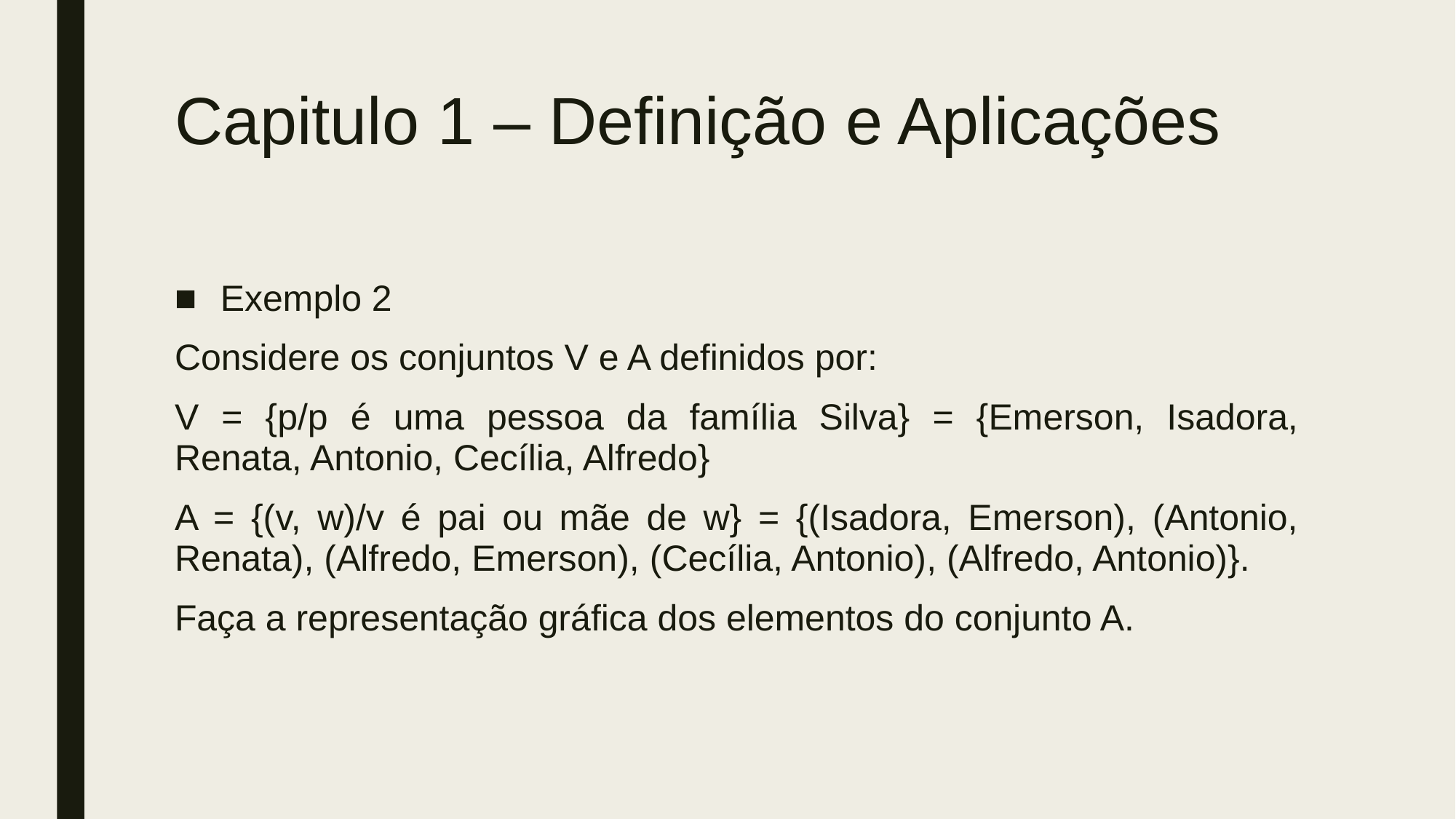

# Capitulo 1 – Definição e Aplicações
Exemplo 2
Considere os conjuntos V e A definidos por:
V = {p/p é uma pessoa da família Silva} = {Emerson, Isadora, Renata, Antonio, Cecília, Alfredo}
A = {(v, w)/v é pai ou mãe de w} = {(Isadora, Emerson), (Antonio, Renata), (Alfredo, Emerson), (Cecília, Antonio), (Alfredo, Antonio)}.
Faça a representação gráfica dos elementos do conjunto A.